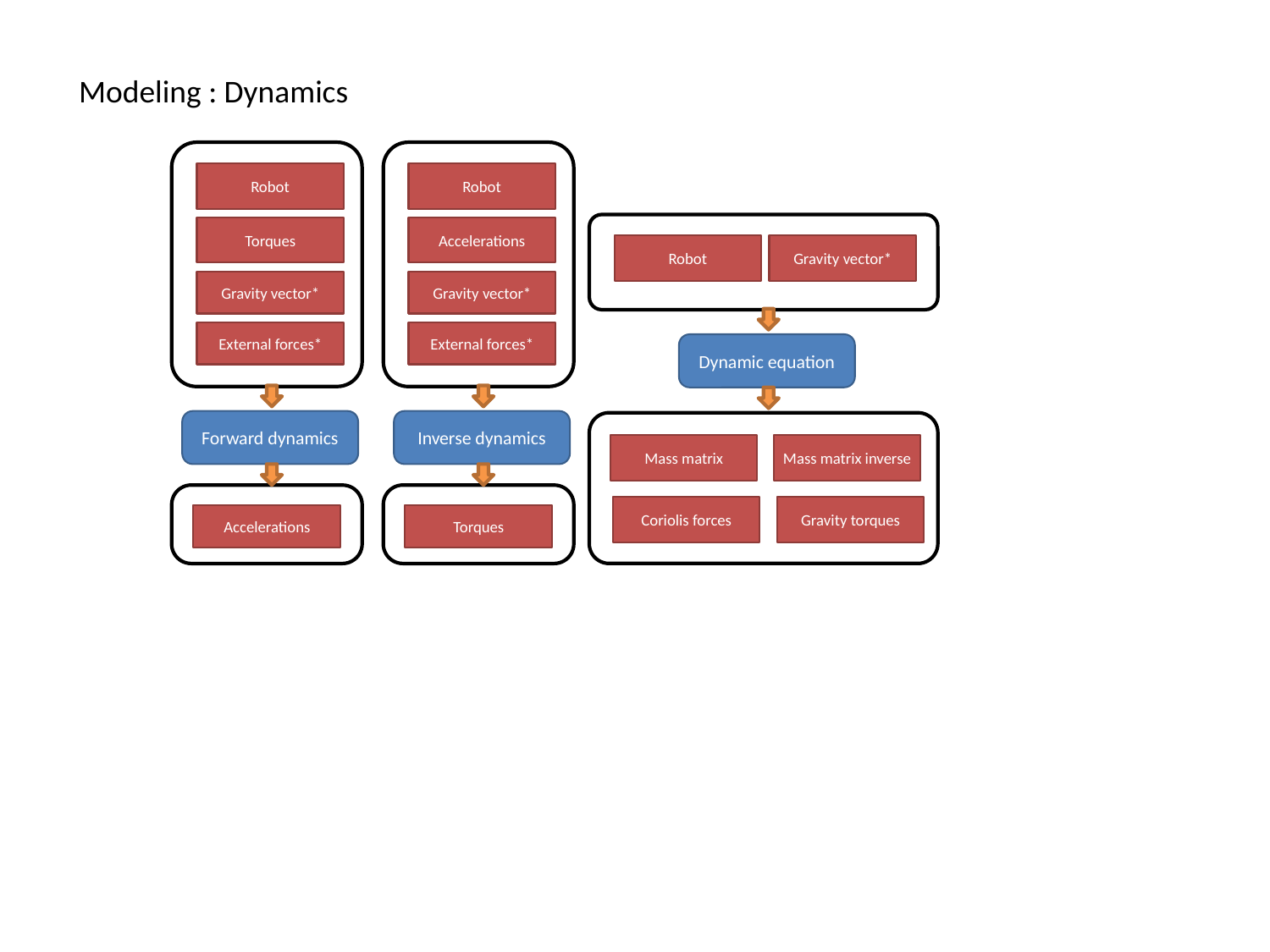

Modeling : Dynamics

Robot
Robot

Torques
Accelerations
Gravity vector*
Robot
Gravity vector*
Gravity vector*

External forces*
External forces*
Dynamic equation

Forward dynamics
Inverse dynamics

Mass matrix
Mass matrix inverse

Gravity torques
Coriolis forces
Accelerations
Torques